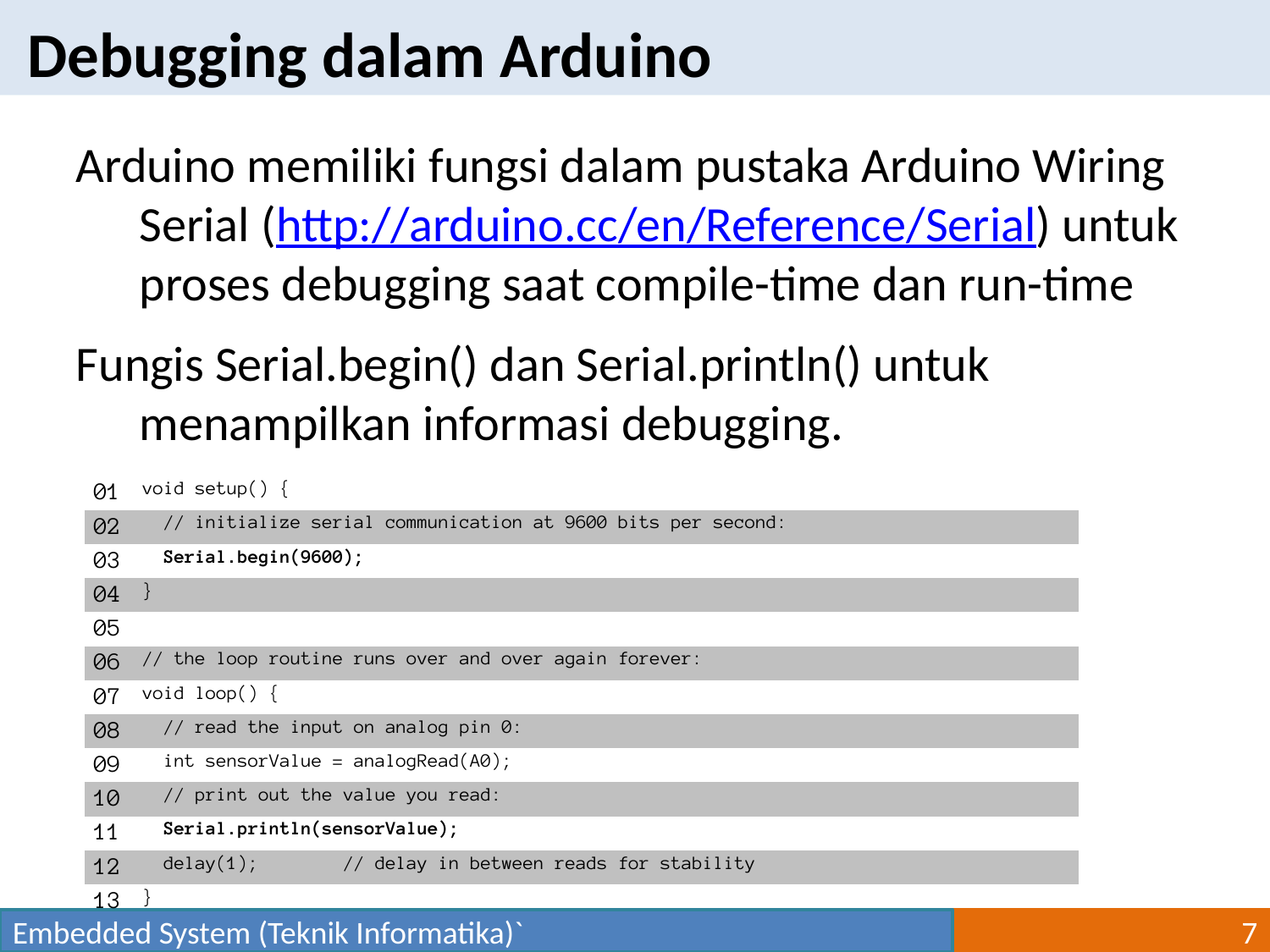

Debugging dalam Arduino
Arduino memiliki fungsi dalam pustaka Arduino Wiring Serial (http://arduino.cc/en/Reference/Serial) untuk proses debugging saat compile-time dan run-time
Fungis Serial.begin() dan Serial.println() untuk menampilkan informasi debugging.
| 01 | void setup() { |
| --- | --- |
| 02 | // initialize serial communication at 9600 bits per second: |
| 03 | Serial.begin(9600); |
| 04 | } |
| 05 |  |
| 06 | // the loop routine runs over and over again forever: |
| 07 | void loop() { |
| 08 | // read the input on analog pin 0: |
| 09 | int sensorValue = analogRead(A0); |
| 10 | // print out the value you read: |
| 11 | Serial.println(sensorValue); |
| 12 | delay(1); // delay in between reads for stability |
| 13 | } |
Embedded System (Teknik Informatika)`
7